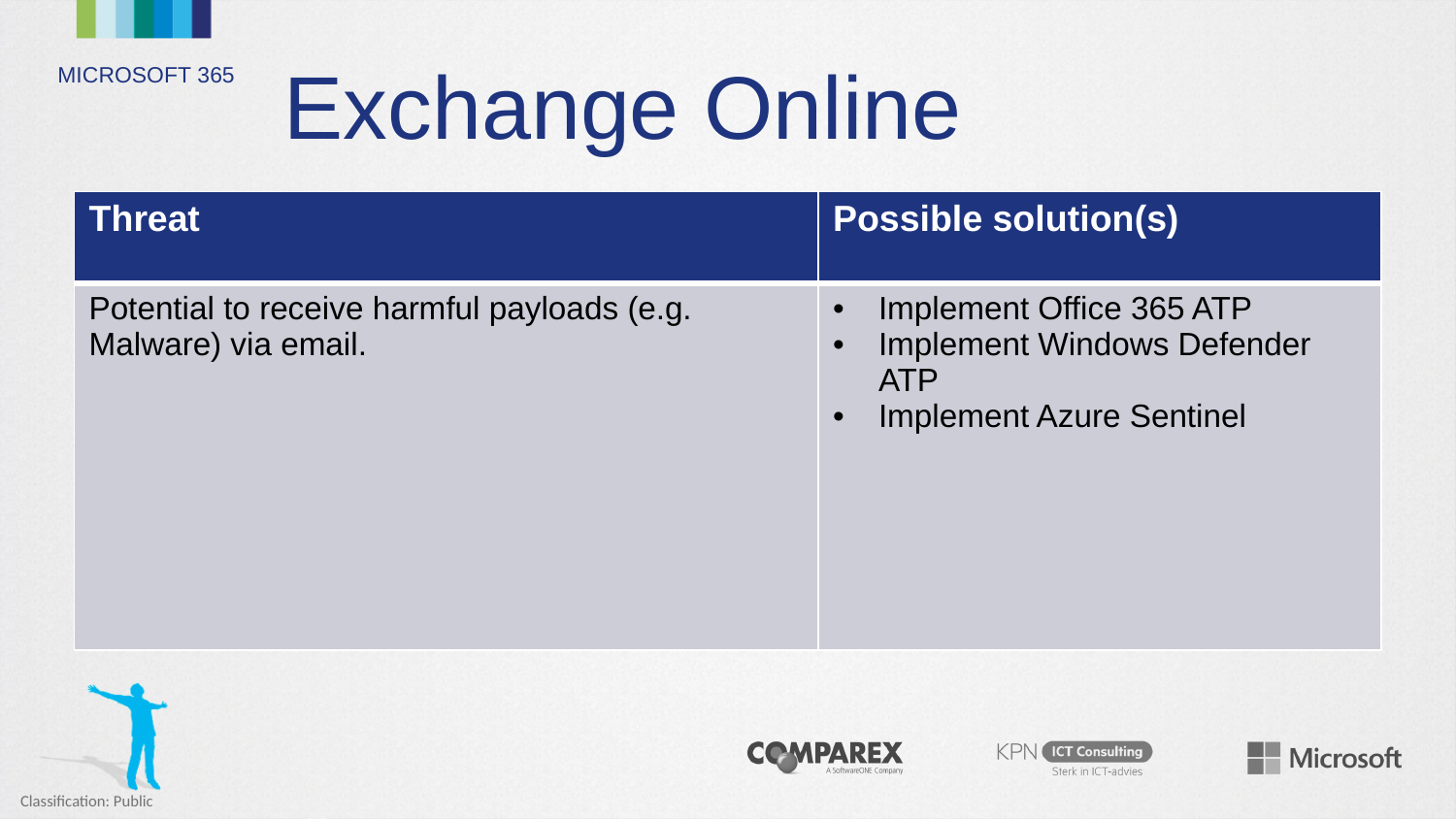

# Exchange Online
| Threat | Possible solution(s) |
| --- | --- |
| Potential to receive harmful payloads (e.g. Malware) via email. | Implement Office 365 ATP Implement Windows Defender ATP Implement Azure Sentinel |